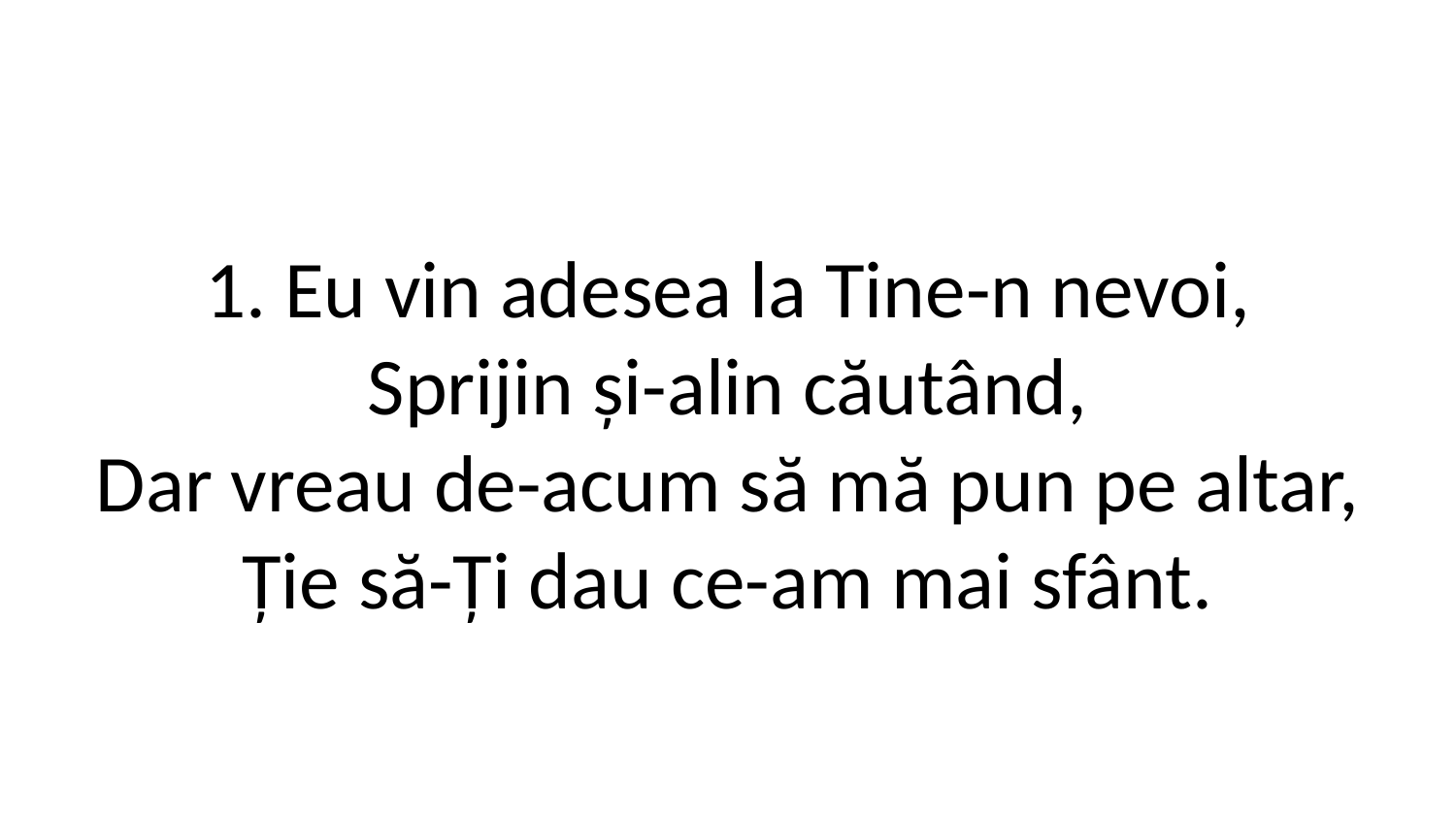

1. Eu vin adesea la Tine-n nevoi,
Sprijin și-alin căutând,
Dar vreau de-acum să mă pun pe altar,
Ție să-Ți dau ce-am mai sfânt.